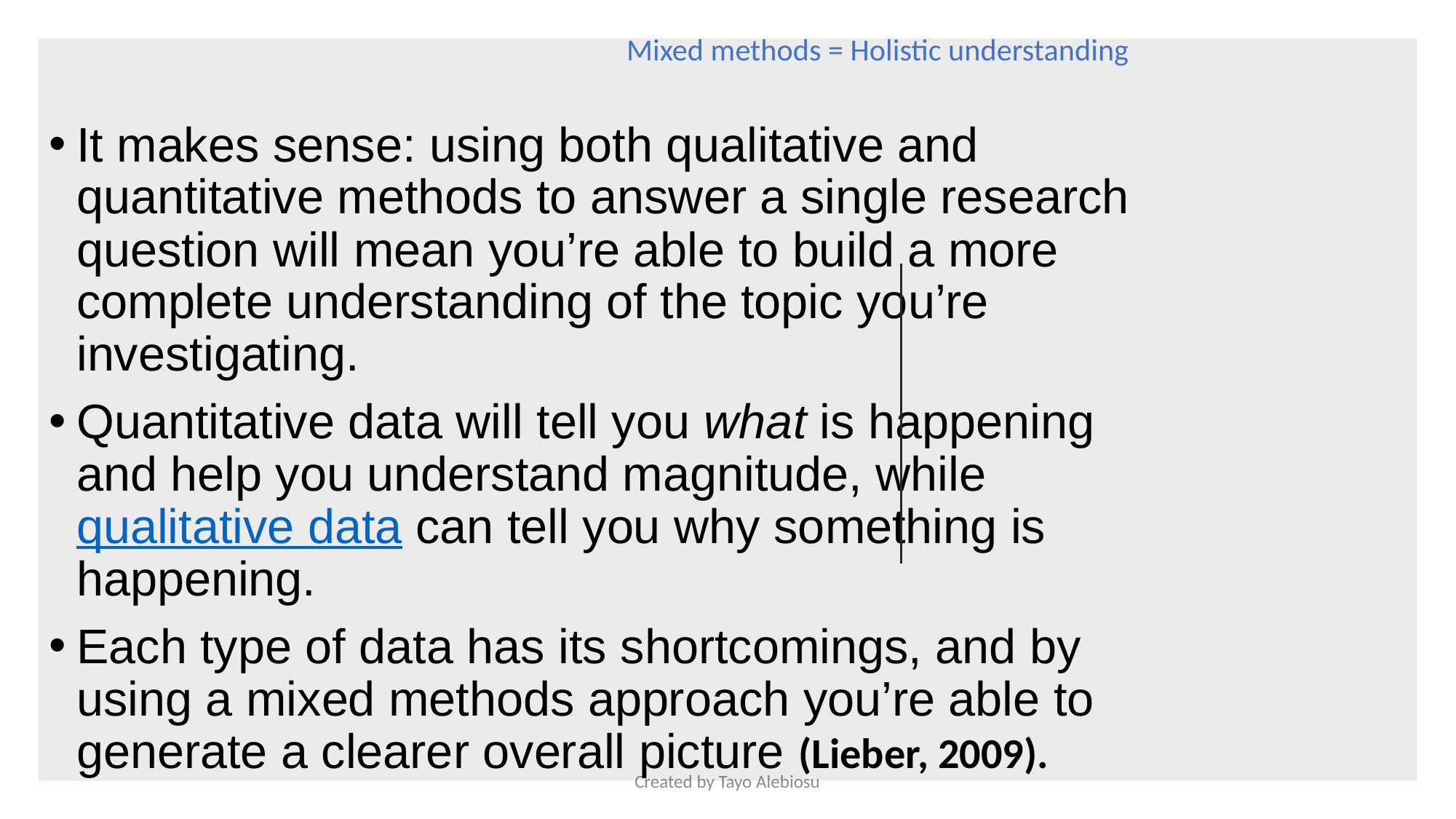

It makes sense: using both qualitative and quantitative methods to answer a single research question will mean you’re able to build a more complete understanding of the topic you’re investigating.
Quantitative data will tell you what is happening and help you understand magnitude, while qualitative data can tell you why something is happening.
Each type of data has its shortcomings, and by using a mixed methods approach you’re able to generate a clearer overall picture (Lieber, 2009).

# Mixed methods = Holistic understanding

Created by Tayo Alebiosu